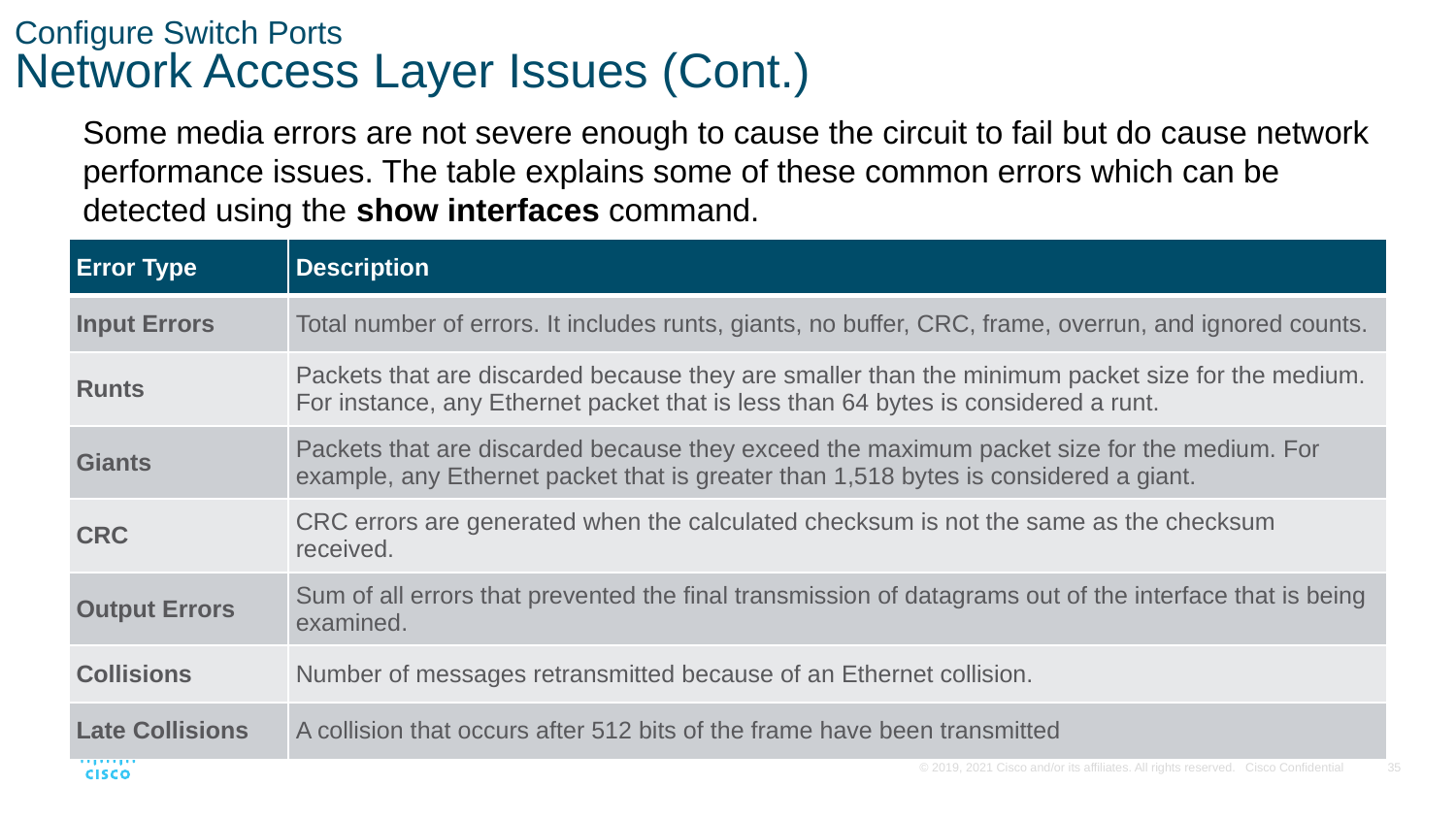

# Configure Switch Ports Network Access Layer Issues (Cont.)
Some media errors are not severe enough to cause the circuit to fail but do cause network performance issues. The table explains some of these common errors which can be detected using the show interfaces command.
| Error Type | Description |
| --- | --- |
| Input Errors | Total number of errors. It includes runts, giants, no buffer, CRC, frame, overrun, and ignored counts. |
| Runts | Packets that are discarded because they are smaller than the minimum packet size for the medium. For instance, any Ethernet packet that is less than 64 bytes is considered a runt. |
| Giants | Packets that are discarded because they exceed the maximum packet size for the medium. For example, any Ethernet packet that is greater than 1,518 bytes is considered a giant. |
| CRC | CRC errors are generated when the calculated checksum is not the same as the checksum received. |
| Output Errors | Sum of all errors that prevented the final transmission of datagrams out of the interface that is being examined. |
| Collisions | Number of messages retransmitted because of an Ethernet collision. |
| Late Collisions | A collision that occurs after 512 bits of the frame have been transmitted |